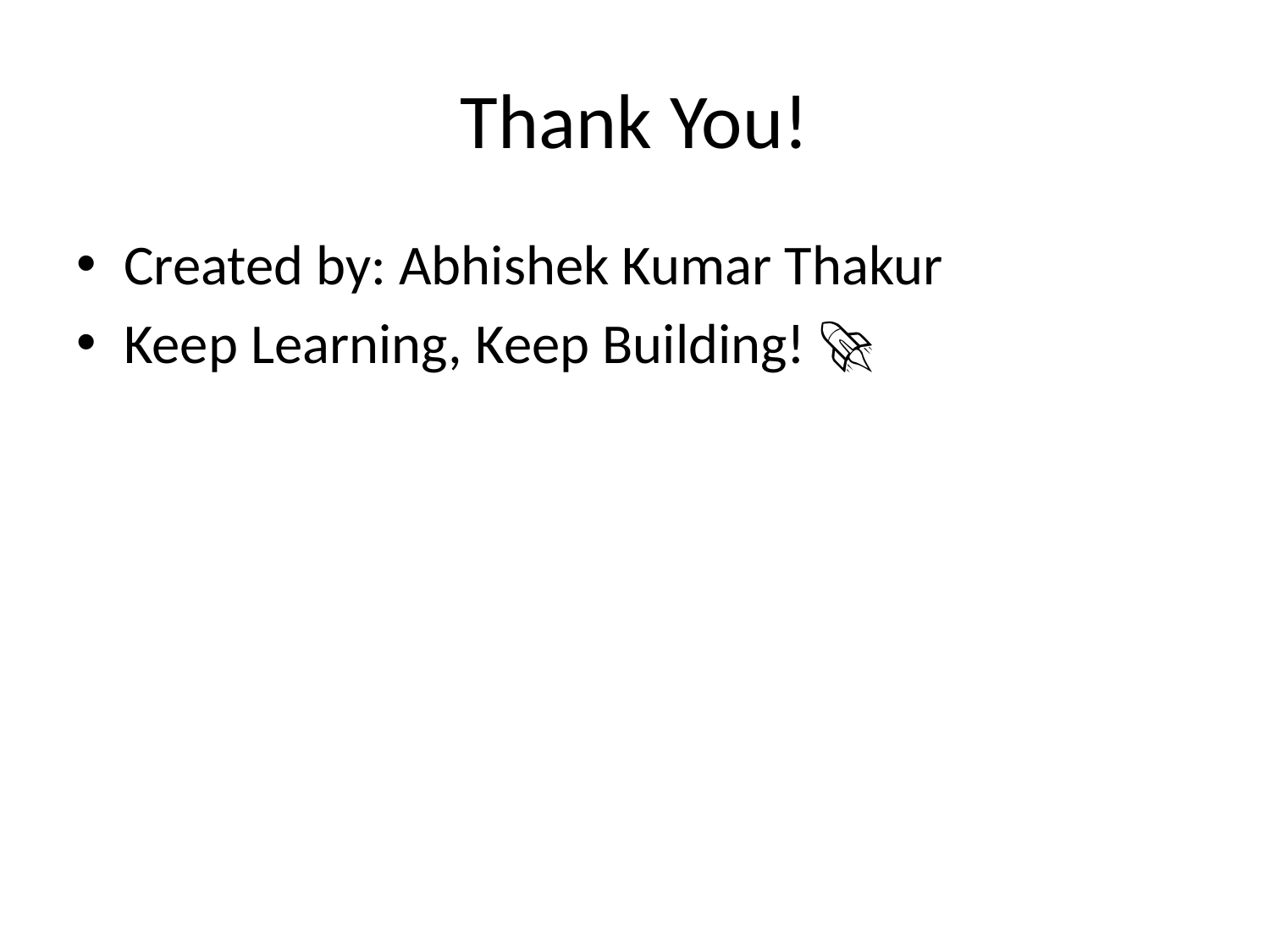

# Thank You!
Created by: Abhishek Kumar Thakur
Keep Learning, Keep Building! 🚀